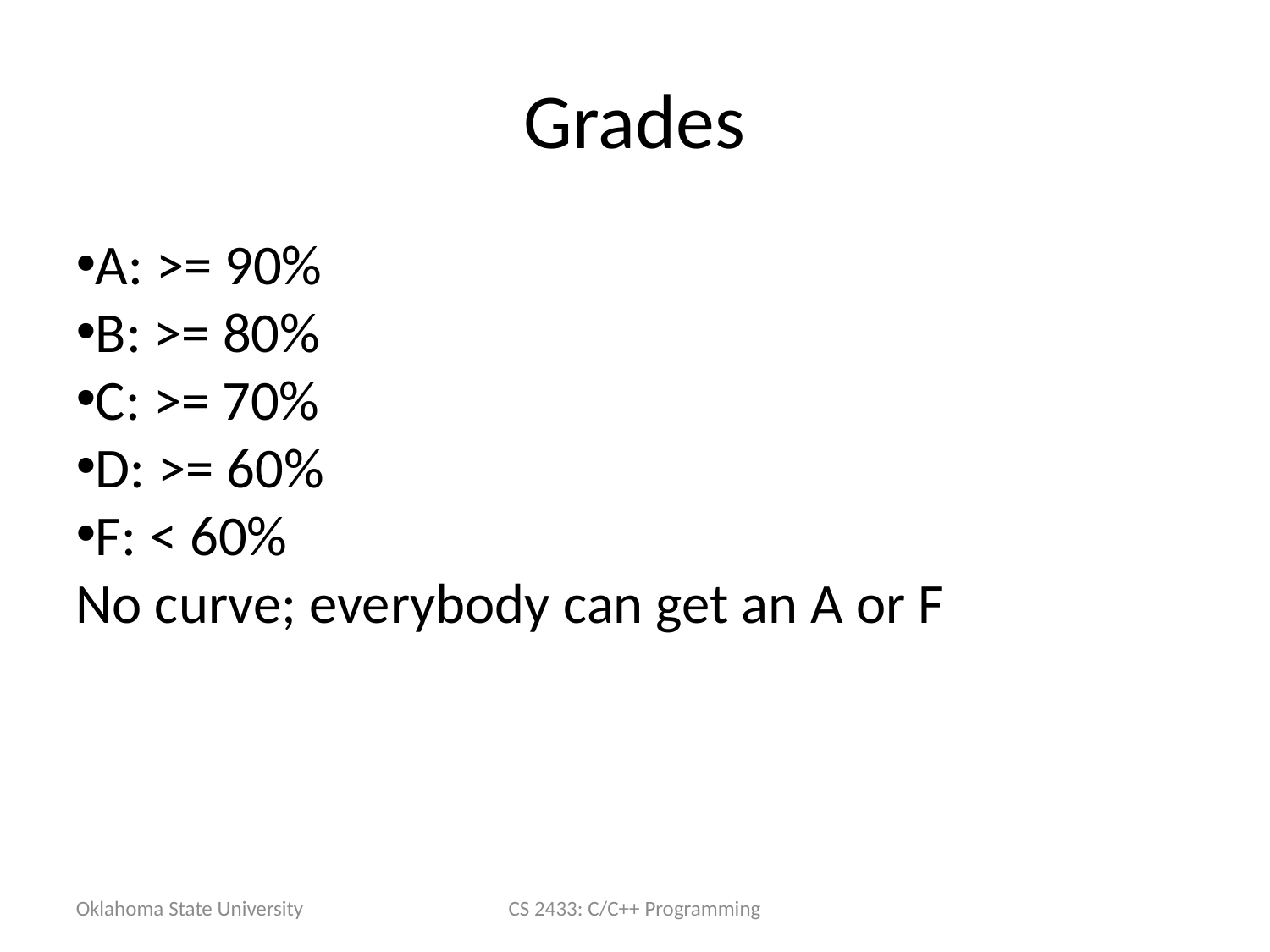

Grades
A: >= 90%
B: >= 80%
C: >= 70%
D: >= 60%
F: < 60%
No curve; everybody can get an A or F
Oklahoma State University
CS 2433: C/C++ Programming